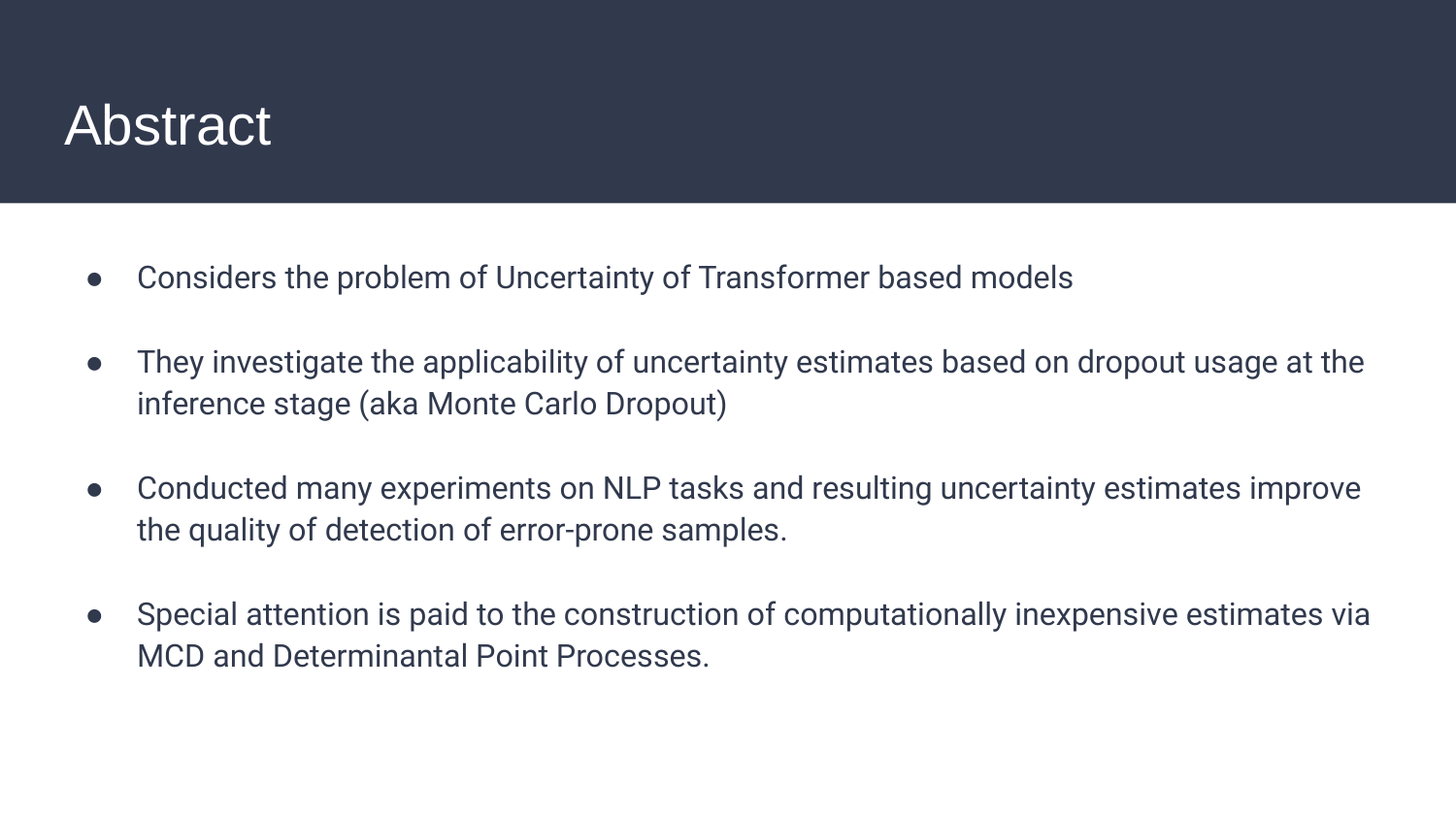

# Abstract
Considers the problem of Uncertainty of Transformer based models

They investigate the applicability of uncertainty estimates based on dropout usage at the inference stage (aka Monte Carlo Dropout)

Conducted many experiments on NLP tasks and resulting uncertainty estimates improve the quality of detection of error-prone samples.

Special attention is paid to the construction of computationally inexpensive estimates via MCD and Determinantal Point Processes.